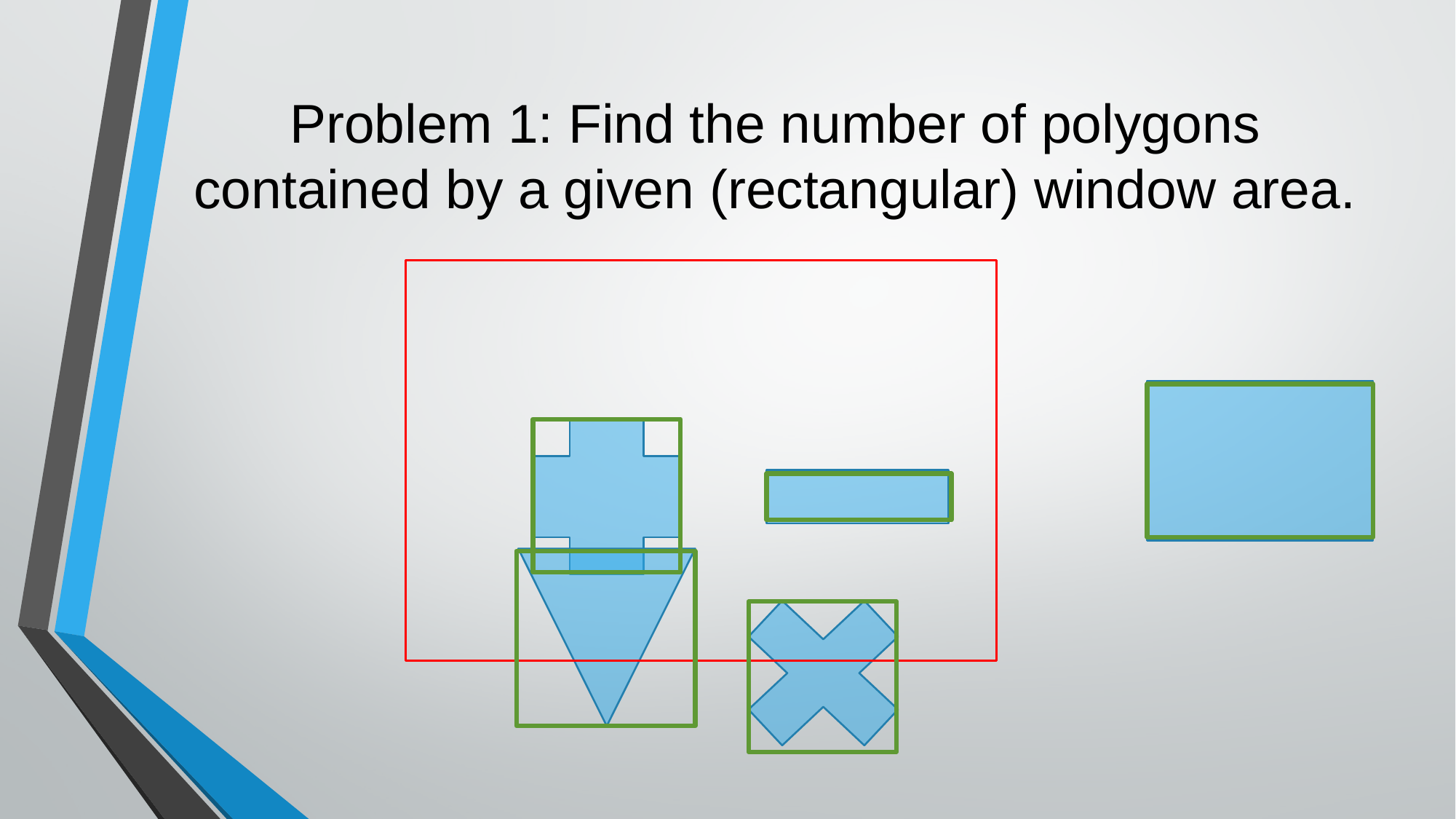

# Problem 1: Find the number of polygons contained by a given (rectangular) window area.